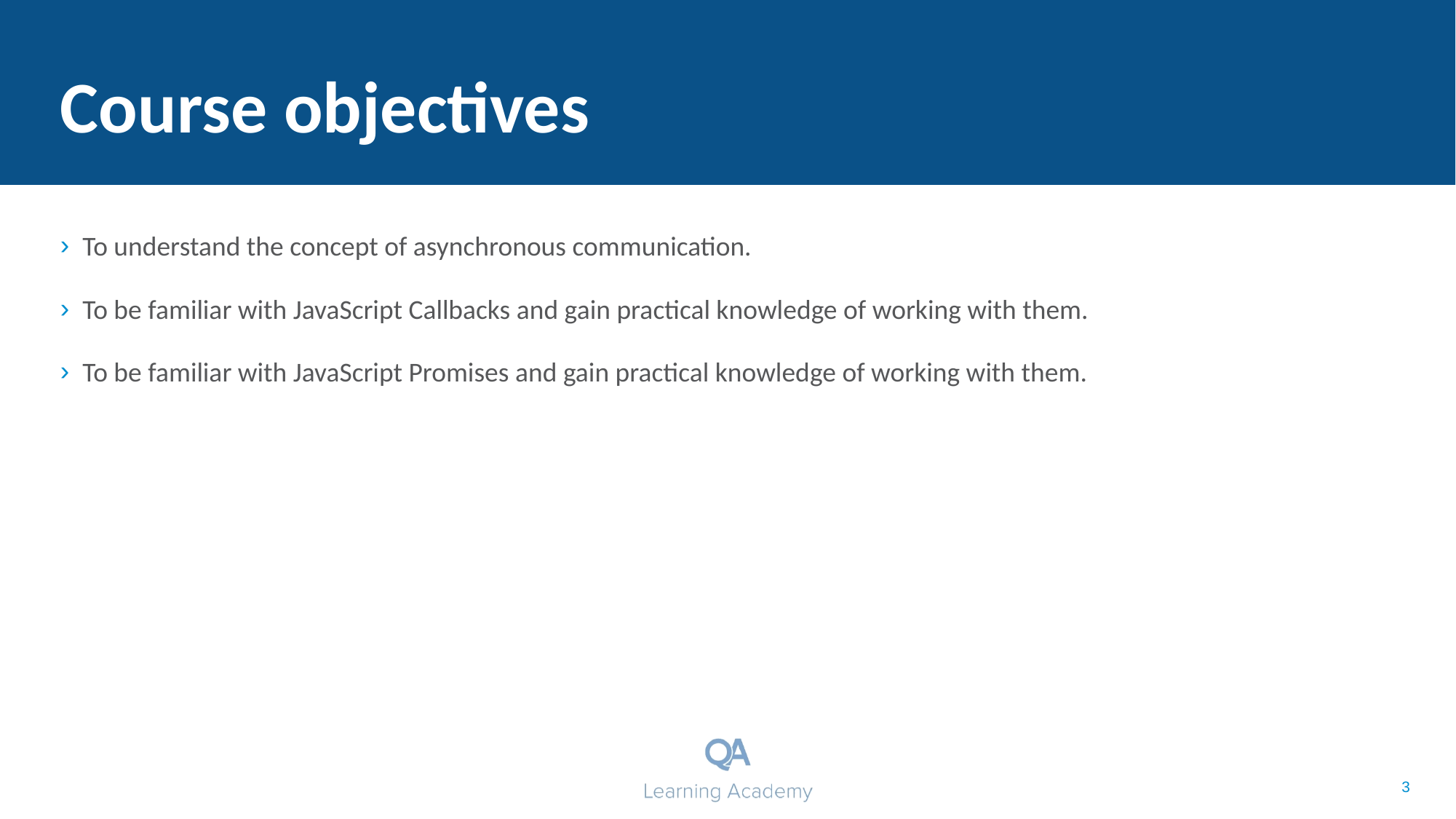

# Course objectives
To understand the concept of asynchronous communication.
To be familiar with JavaScript Callbacks and gain practical knowledge of working with them.
To be familiar with JavaScript Promises and gain practical knowledge of working with them.